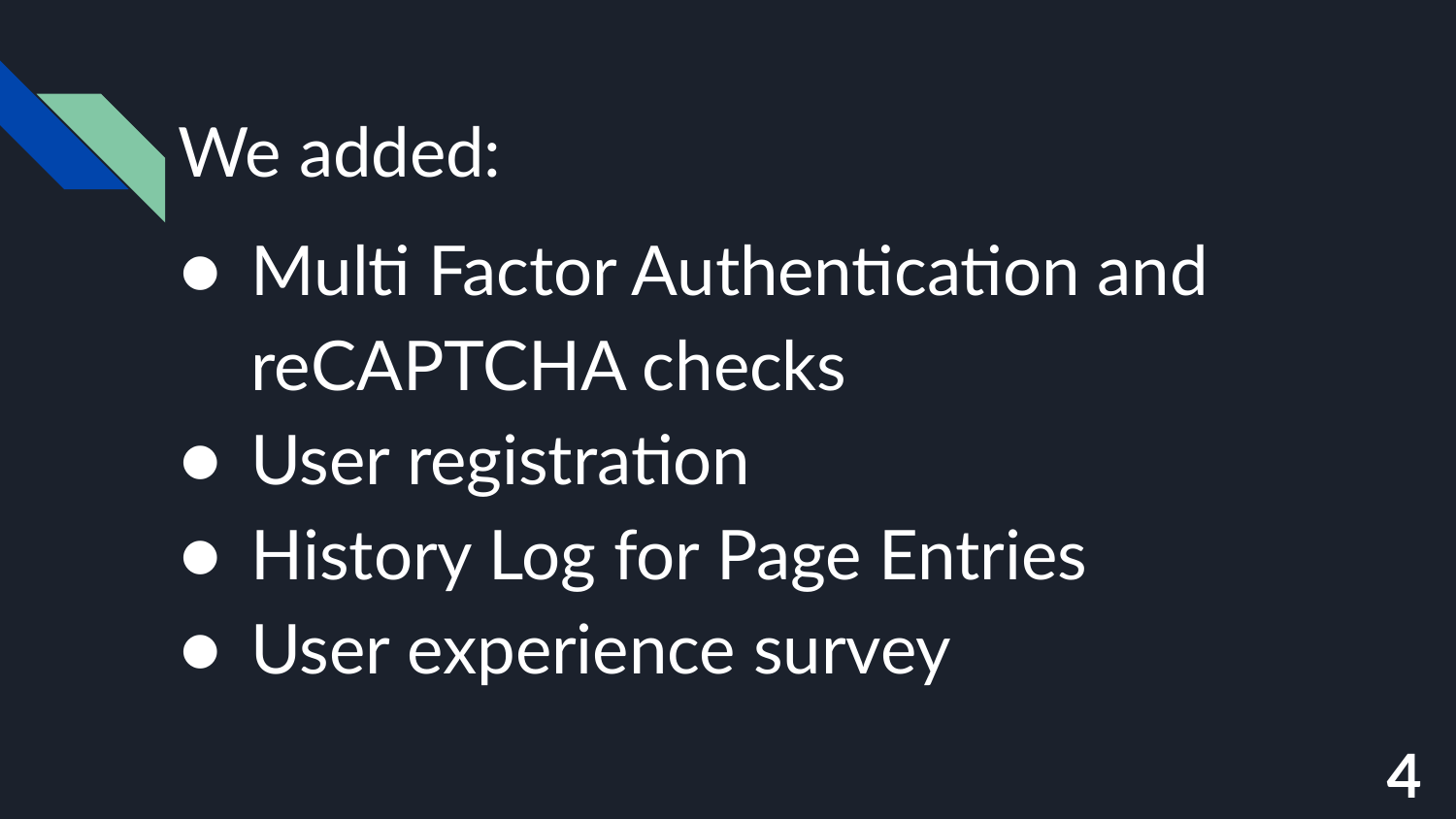

We added:
Multi Factor Authentication and reCAPTCHA checks
User registration
History Log for Page Entries
User experience survey

4